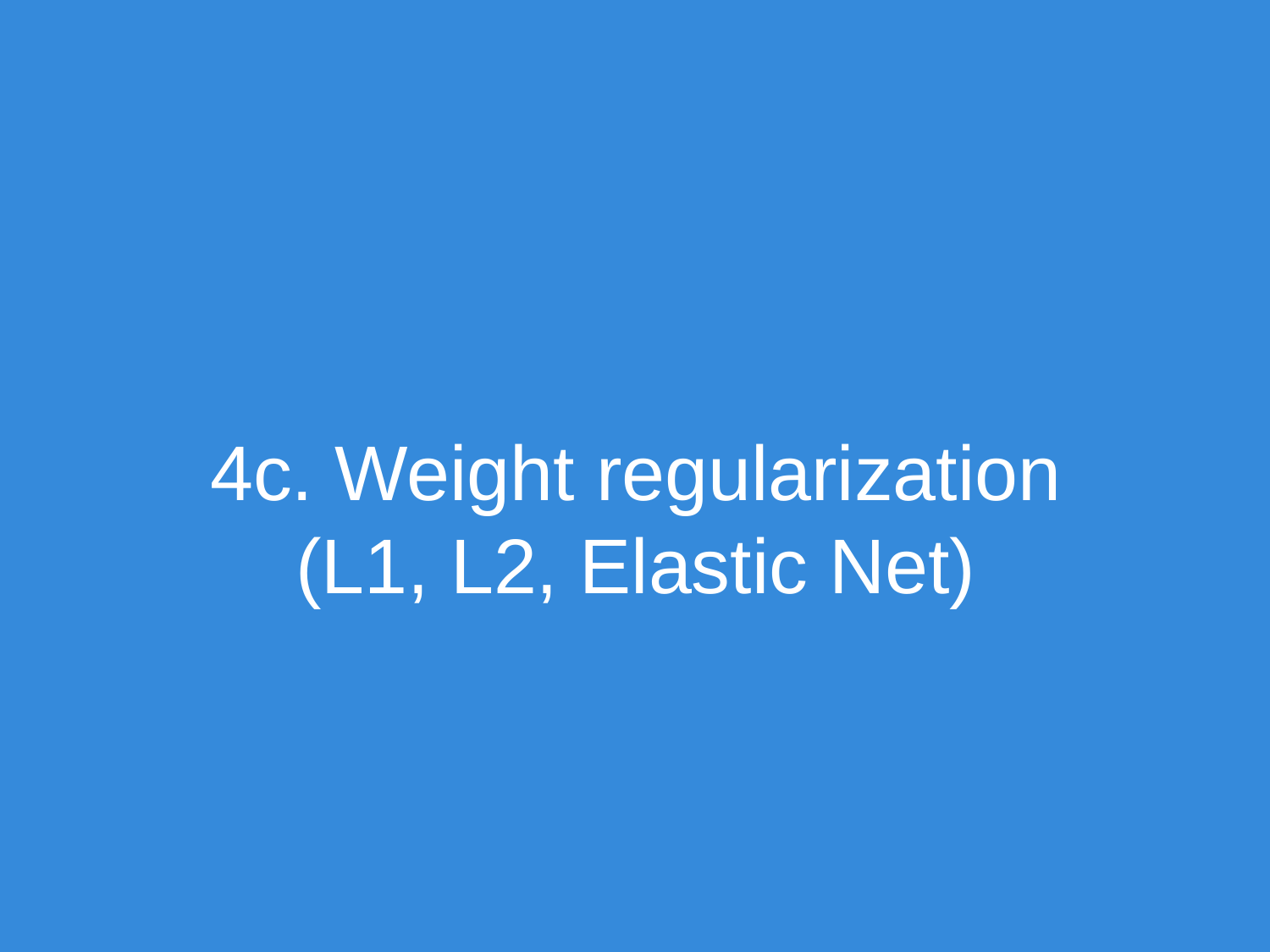

# 4c. Weight regularization (L1, L2, Elastic Net)